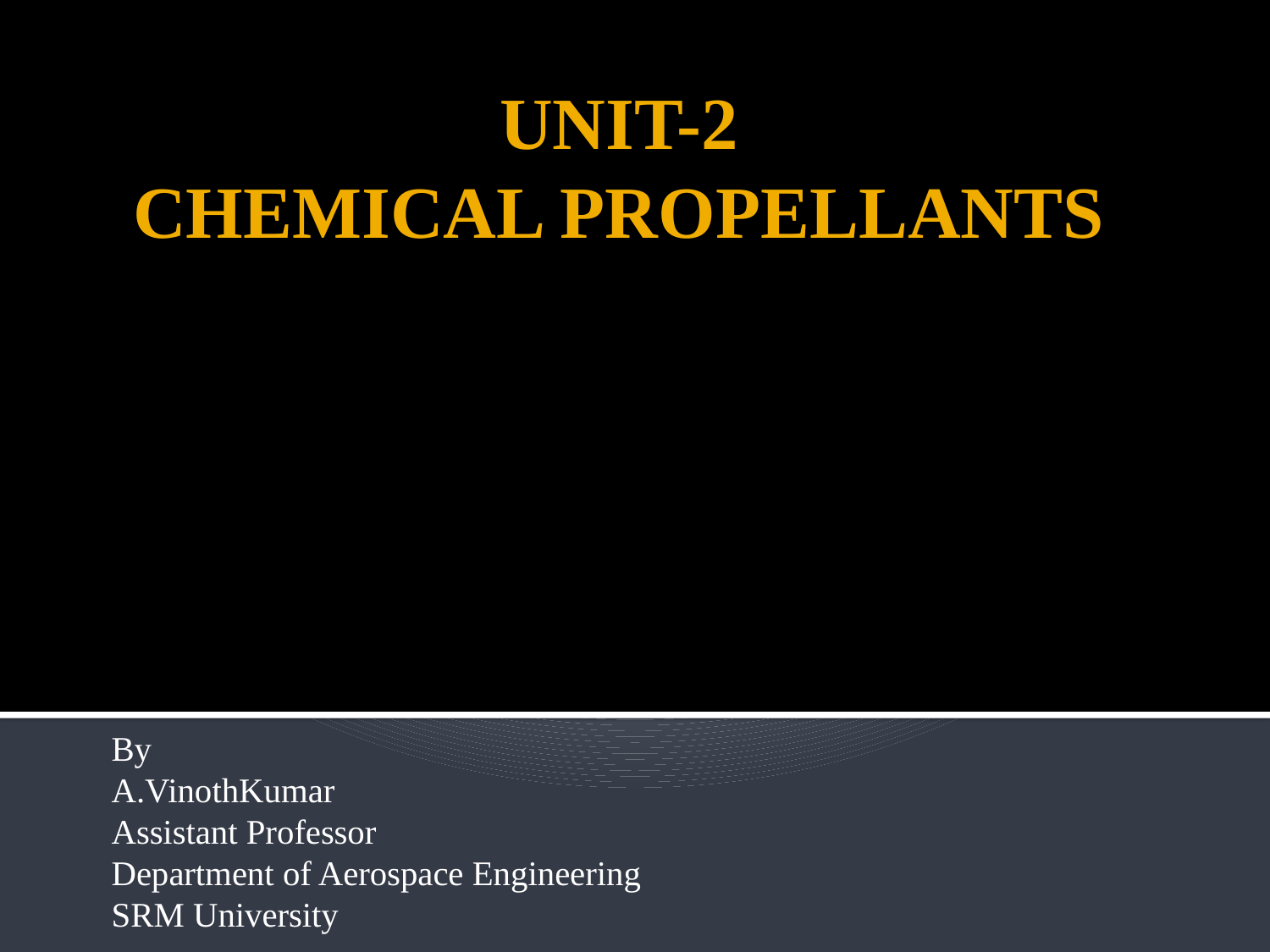

# UNIT-2 CHEMICAL PROPELLANTS
By
A.VinothKumar
Assistant Professor
Department of Aerospace Engineering
SRM University